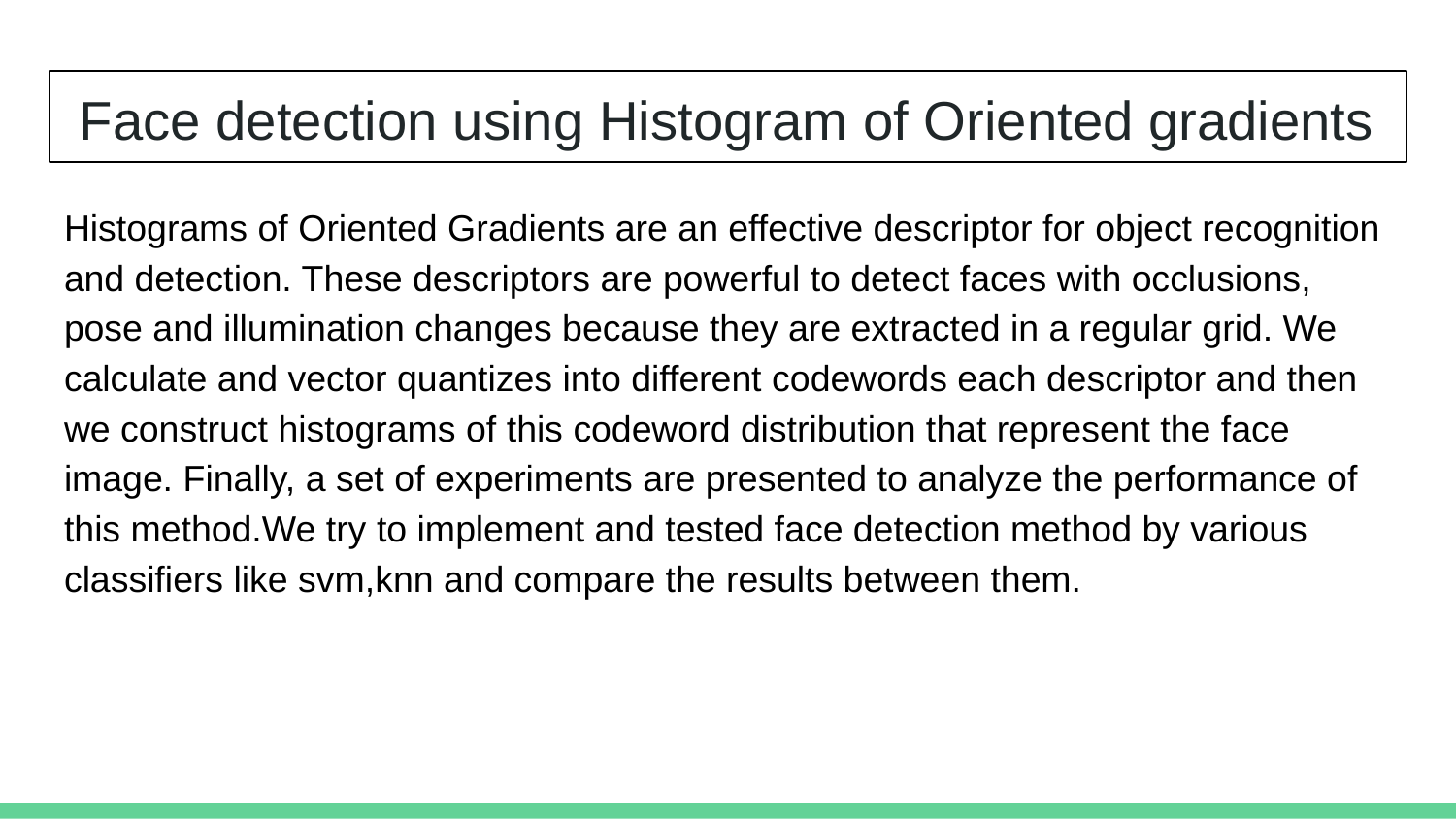

# Face detection using Histogram of Oriented gradients
Histograms of Oriented Gradients are an effective descriptor for object recognition and detection. These descriptors are powerful to detect faces with occlusions, pose and illumination changes because they are extracted in a regular grid. We calculate and vector quantizes into different codewords each descriptor and then we construct histograms of this codeword distribution that represent the face image. Finally, a set of experiments are presented to analyze the performance of this method.We try to implement and tested face detection method by various classifiers like svm,knn and compare the results between them.